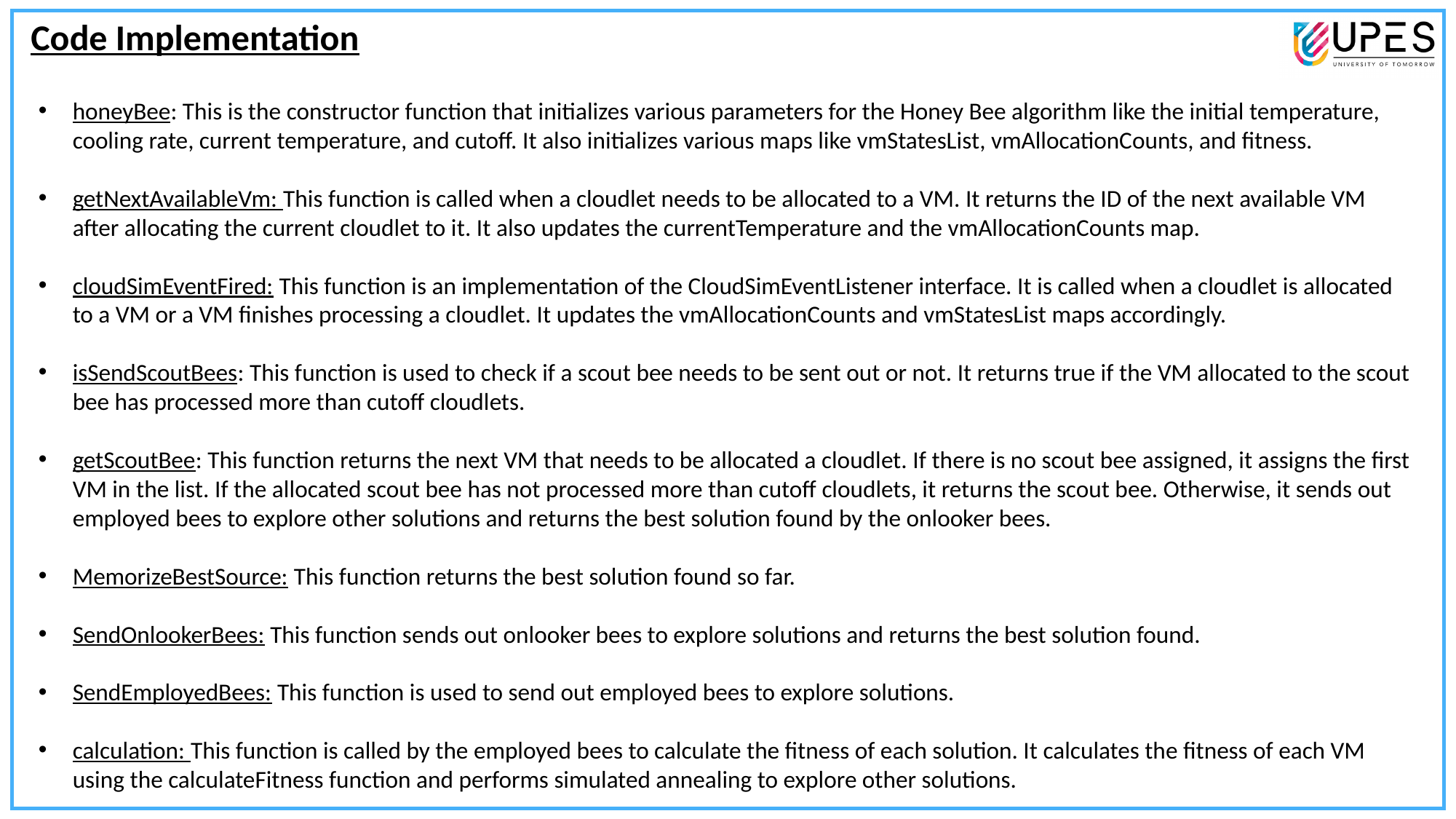

Code Implementation
honeyBee: This is the constructor function that initializes various parameters for the Honey Bee algorithm like the initial temperature, cooling rate, current temperature, and cutoff. It also initializes various maps like vmStatesList, vmAllocationCounts, and fitness.

getNextAvailableVm: This function is called when a cloudlet needs to be allocated to a VM. It returns the ID of the next available VM after allocating the current cloudlet to it. It also updates the currentTemperature and the vmAllocationCounts map.

cloudSimEventFired: This function is an implementation of the CloudSimEventListener interface. It is called when a cloudlet is allocated to a VM or a VM finishes processing a cloudlet. It updates the vmAllocationCounts and vmStatesList maps accordingly.

isSendScoutBees: This function is used to check if a scout bee needs to be sent out or not. It returns true if the VM allocated to the scout bee has processed more than cutoff cloudlets.

getScoutBee: This function returns the next VM that needs to be allocated a cloudlet. If there is no scout bee assigned, it assigns the first VM in the list. If the allocated scout bee has not processed more than cutoff cloudlets, it returns the scout bee. Otherwise, it sends out employed bees to explore other solutions and returns the best solution found by the onlooker bees.

MemorizeBestSource: This function returns the best solution found so far.

SendOnlookerBees: This function sends out onlooker bees to explore solutions and returns the best solution found.

SendEmployedBees: This function is used to send out employed bees to explore solutions.

calculation: This function is called by the employed bees to calculate the fitness of each solution. It calculates the fitness of each VM using the calculateFitness function and performs simulated annealing to explore other solutions.